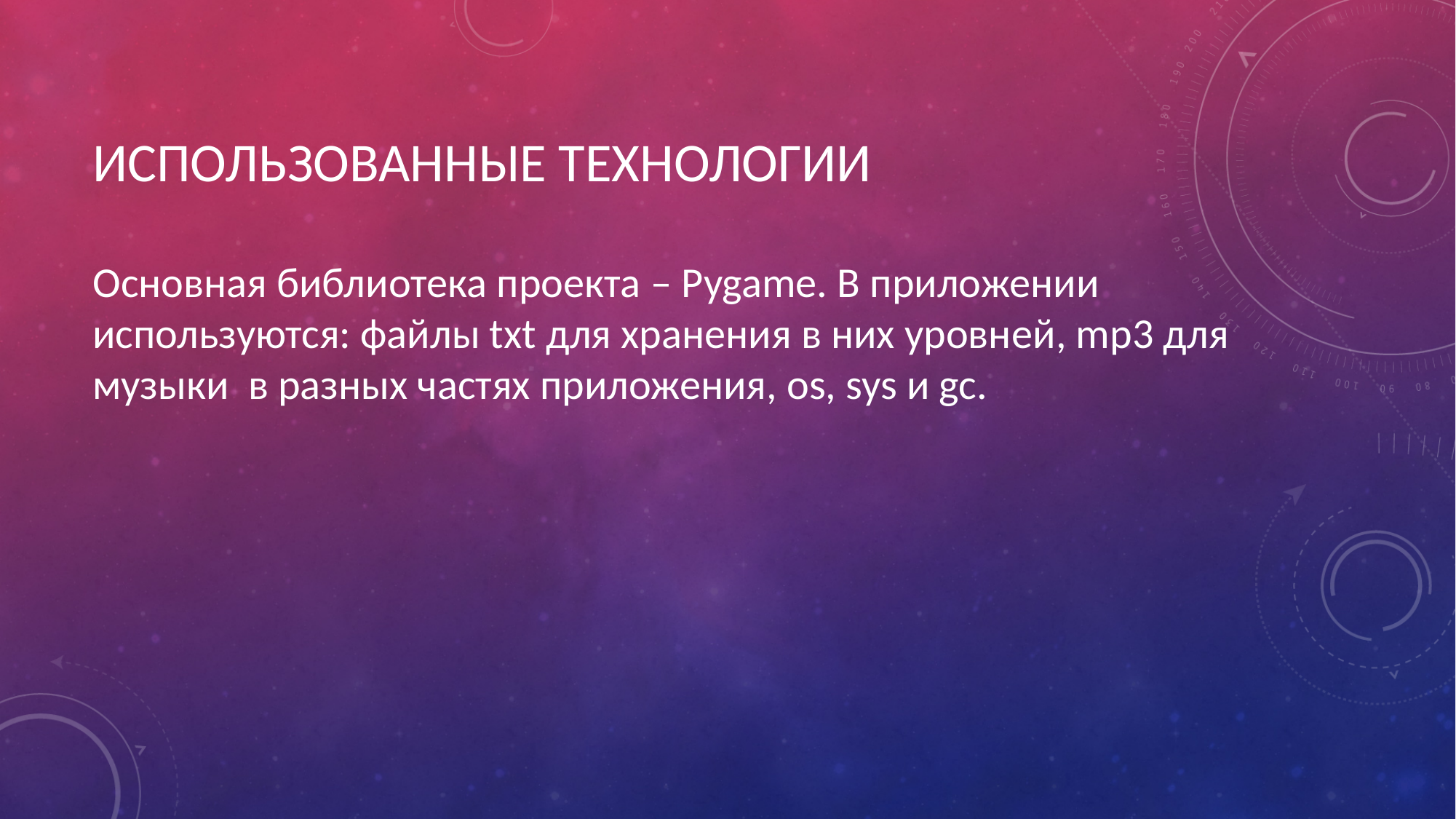

# Использованные технологии
Основная библиотека проекта – Pygame. В приложении используются: файлы txt для хранения в них уровней, mp3 для музыки  в разных частях приложения, os, sys и gc.